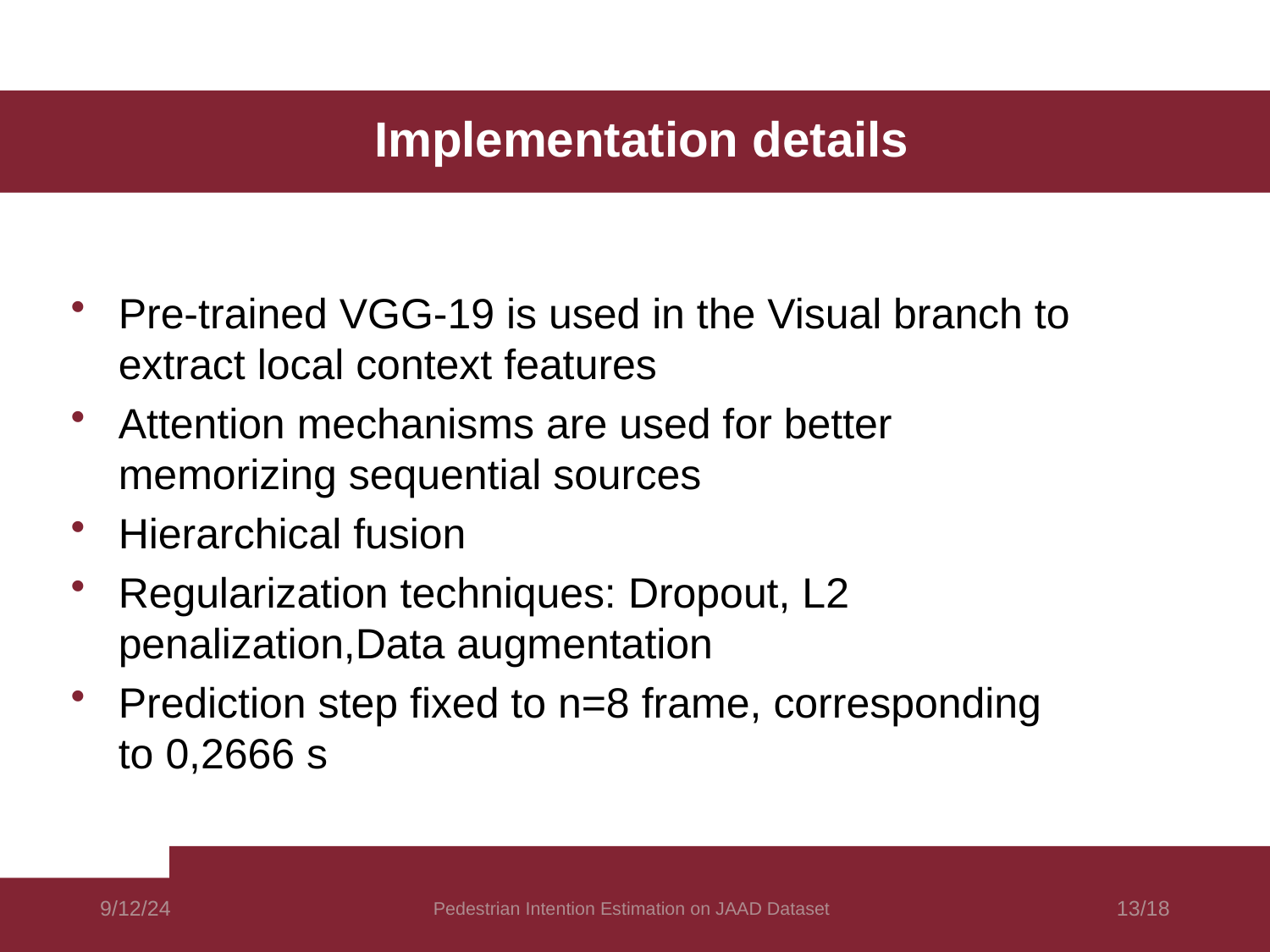

# Implementation details

Pre-trained VGG-19 is used in the Visual branch to extract local context features
Attention mechanisms are used for better memorizing sequential sources
Hierarchical fusion
Regularization techniques: Dropout, L2 penalization,Data augmentation
Prediction step fixed to n=8 frame, corresponding to 0,2666 s

9/12/24
Pedestrian Intention Estimation on JAAD Dataset
13/18